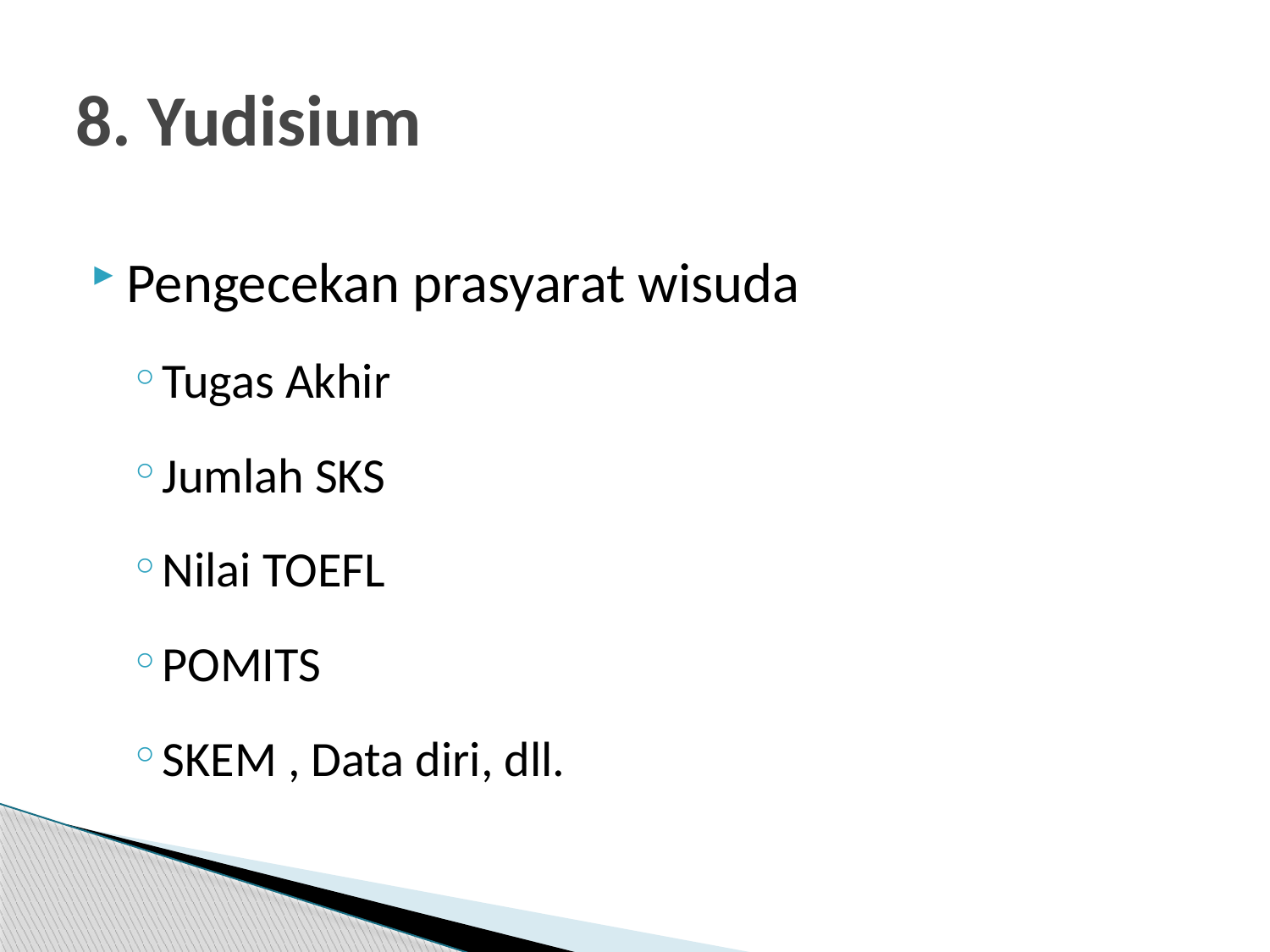

# 8. Yudisium
Pengecekan prasyarat wisuda
Tugas Akhir
Jumlah SKS
Nilai TOEFL
POMITS
SKEM , Data diri, dll.